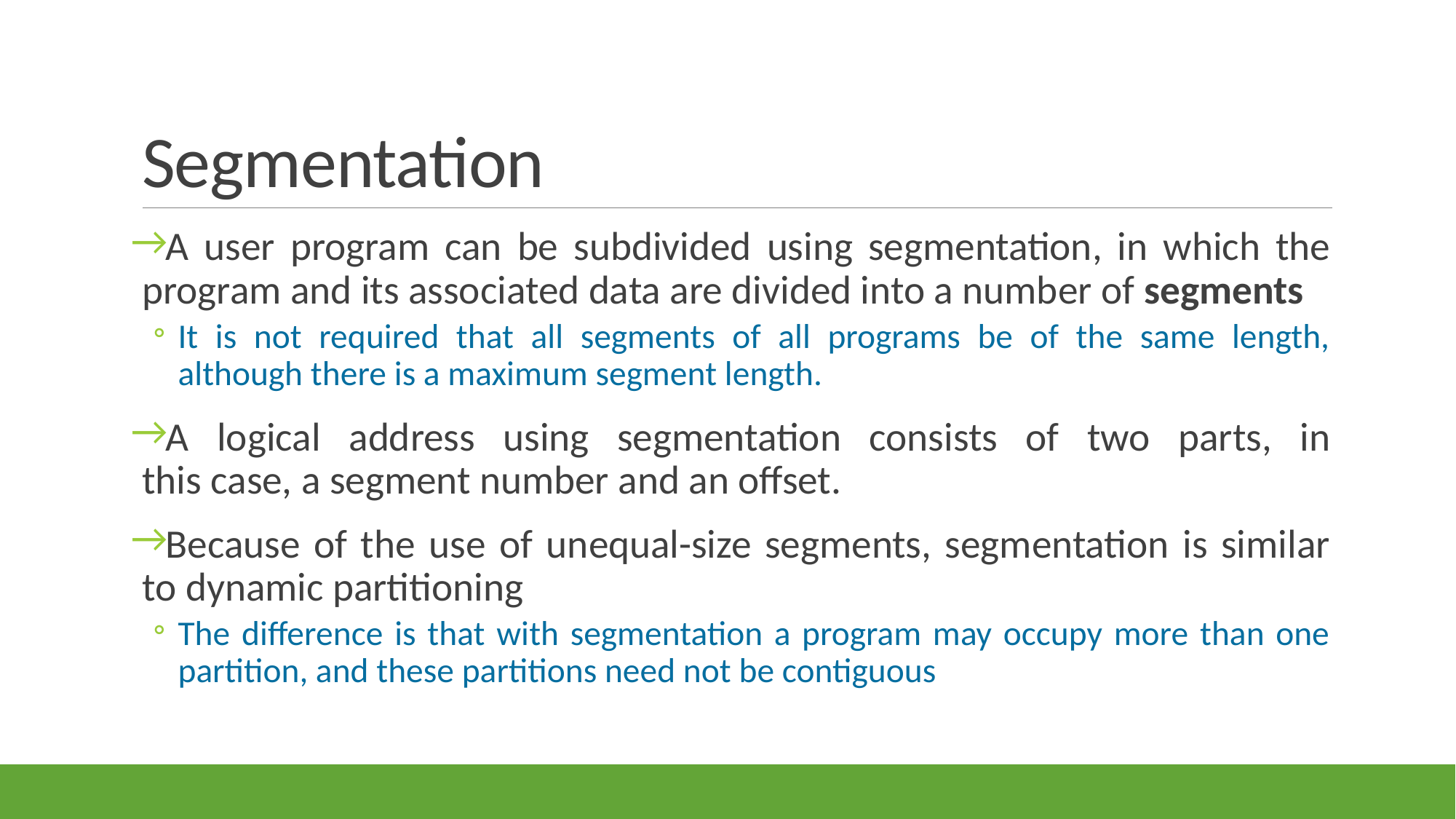

# Segmentation
A user program can be subdivided using segmentation, in which the program and its associated data are divided into a number of segments
It is not required that all segments of all programs be of the same length, although there is a maximum segment length.
A logical address using segmentation consists of two parts, in
this case, a segment number and an offset.
Because of the use of unequal-size segments, segmentation is similar to dynamic partitioning
The difference is that with segmentation a program may occupy more than one partition, and these partitions need not be contiguous